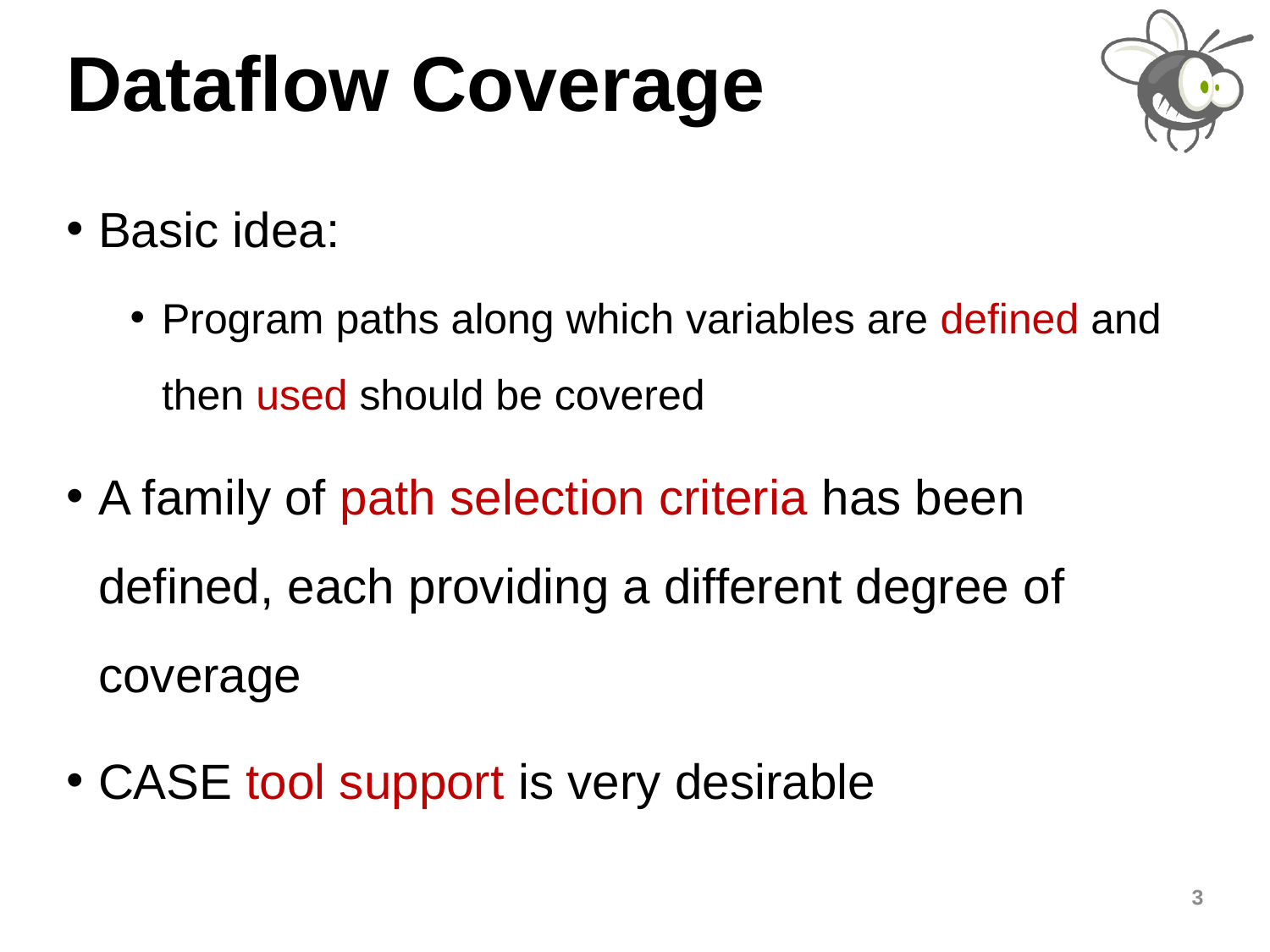

# Dataflow Coverage
Basic idea:
Program paths along which variables are defined and then used should be covered
A family of path selection criteria has been defined, each providing a different degree of coverage
CASE tool support is very desirable

3